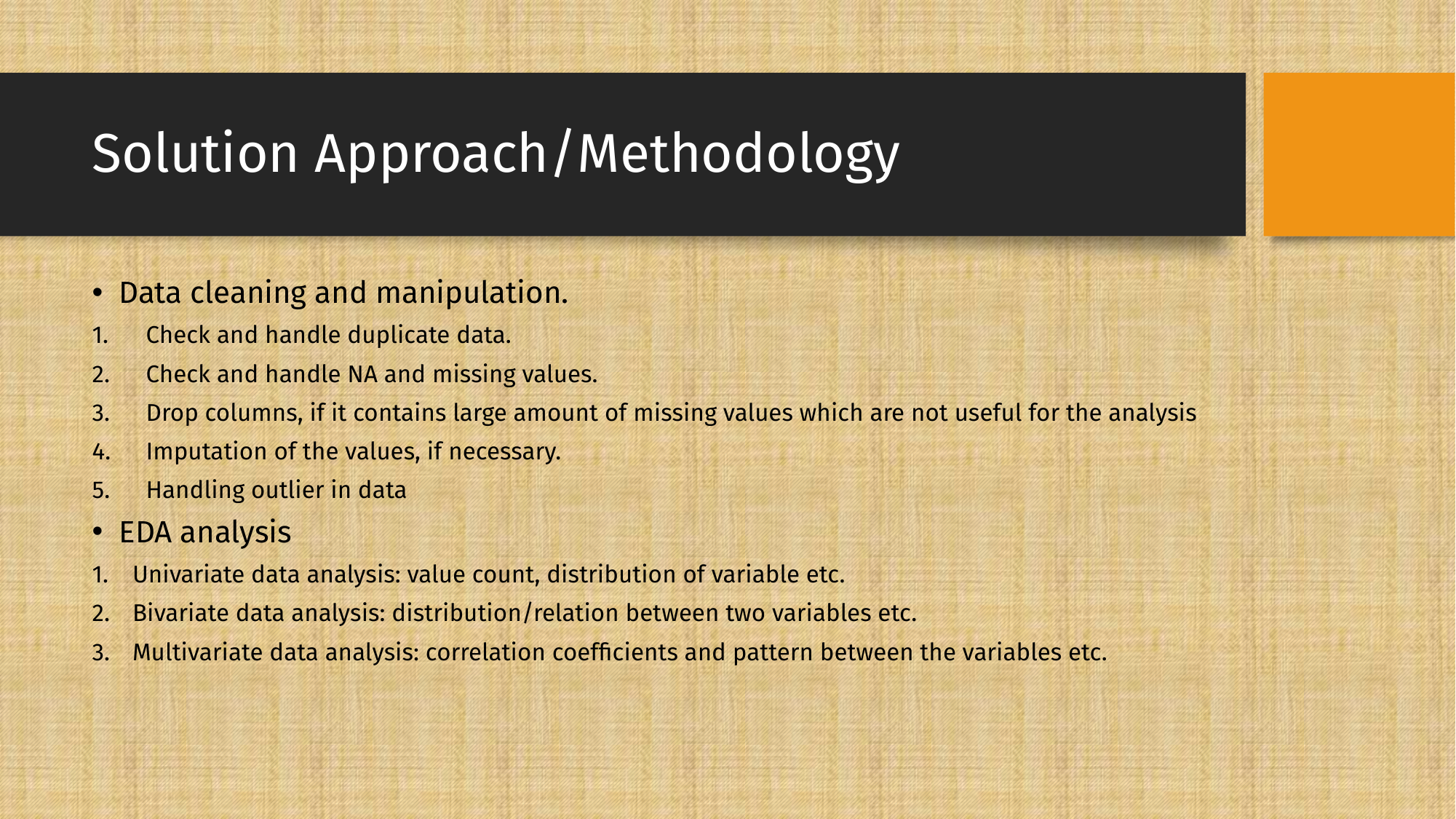

# Solution Approach/Methodology
Data cleaning and manipulation.
Check and handle duplicate data.
Check and handle NA and missing values.
Drop columns, if it contains large amount of missing values which are not useful for the analysis
Imputation of the values, if necessary.
Handling outlier in data
EDA analysis
Univariate data analysis: value count, distribution of variable etc.
Bivariate data analysis: distribution/relation between two variables etc.
Multivariate data analysis: correlation coefficients and pattern between the variables etc.